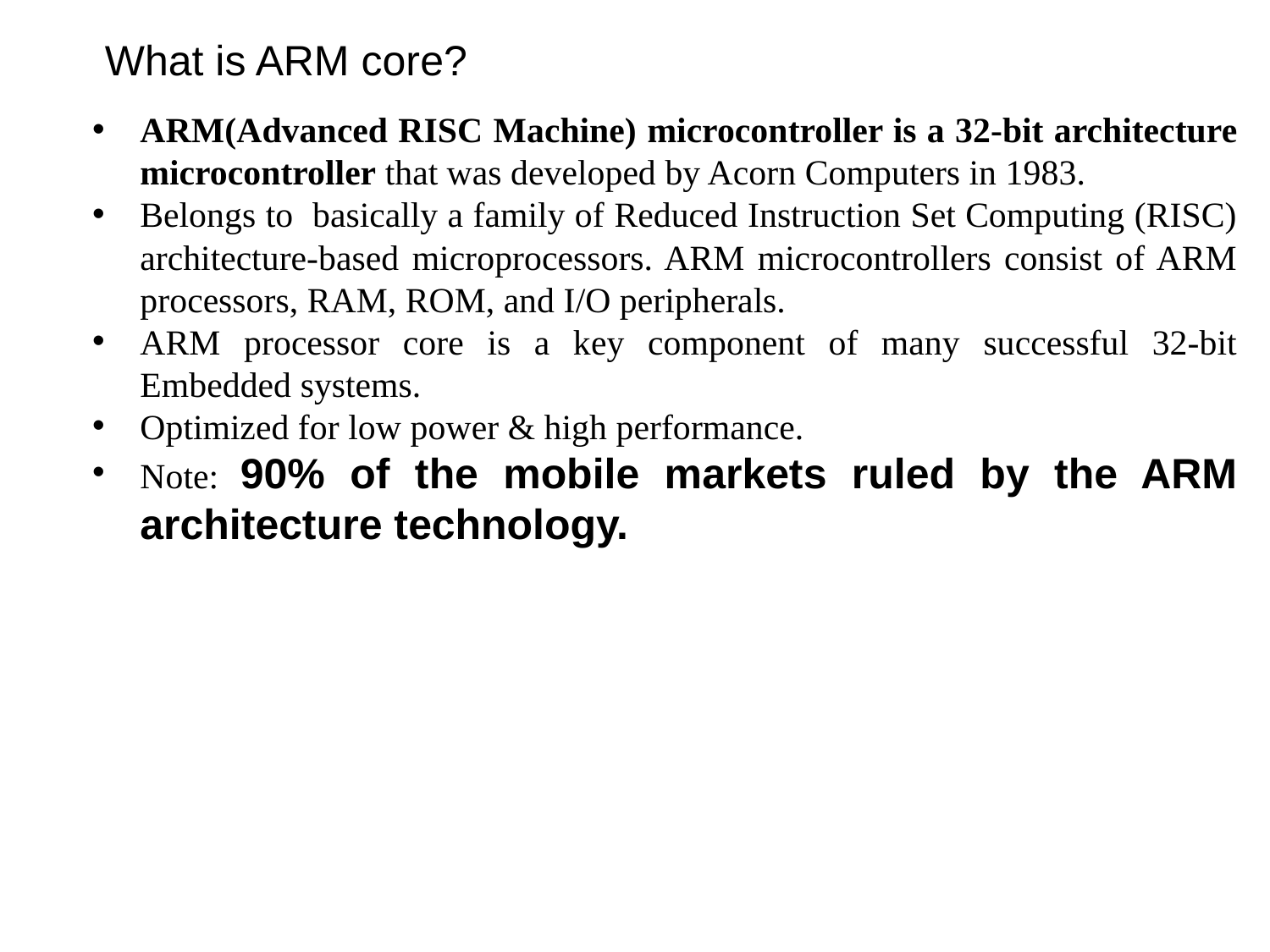

What is ARM core?
ARM(Advanced RISC Machine) microcontroller is a 32-bit architecture microcontroller that was developed by Acorn Computers in 1983.
Belongs to  basically a family of Reduced Instruction Set Computing (RISC) architecture-based microprocessors. ARM microcontrollers consist of ARM processors, RAM, ROM, and I/O peripherals.
ARM processor core is a key component of many successful 32-bit Embedded systems.
Optimized for low power & high performance.
Note: 90% of the mobile markets ruled by the ARM architecture technology.